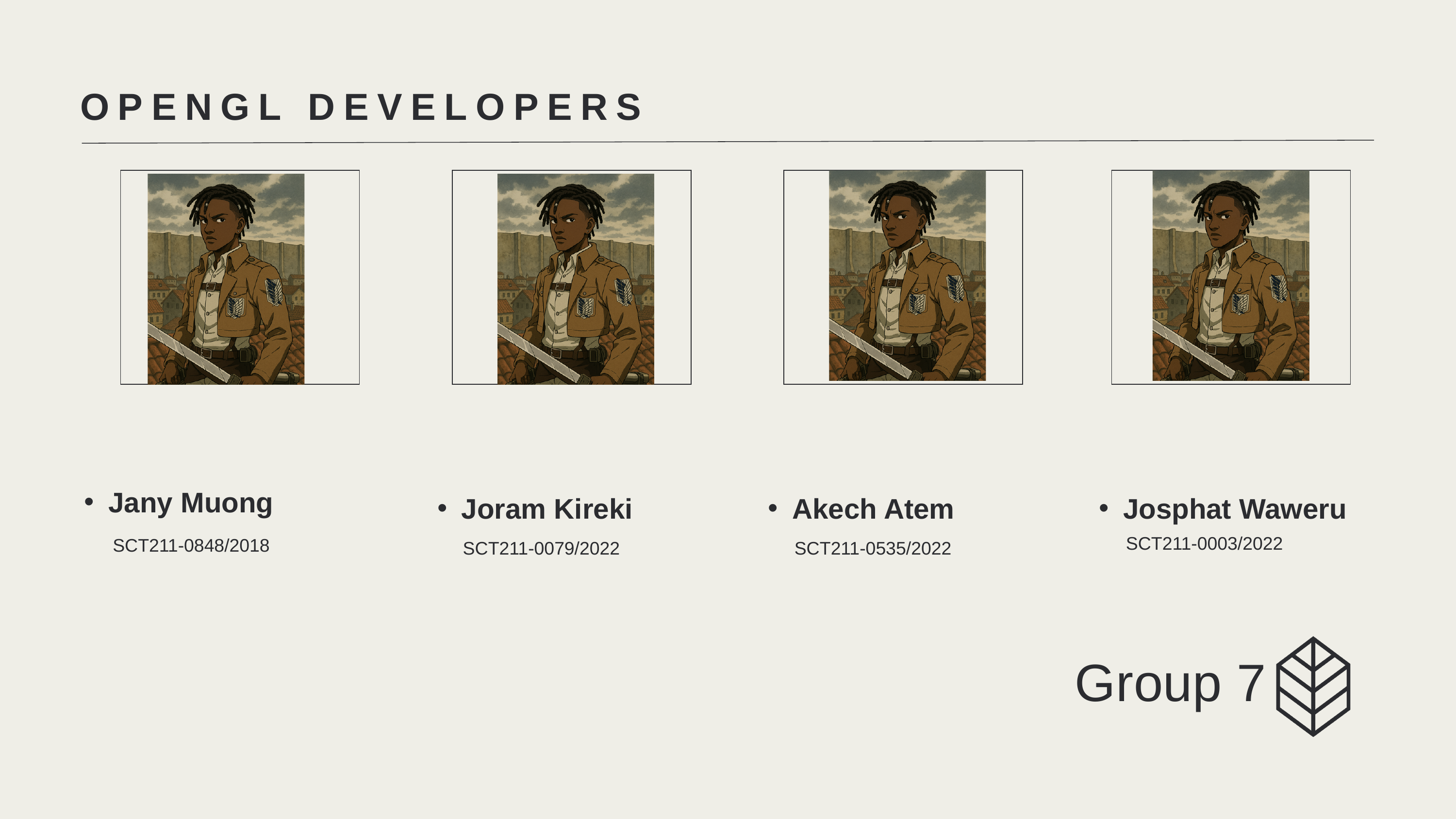

OPENGL DEVELOPERS

Jany Muong
SCT211-0848/2018

Joram Kireki
SCT211-0079/2022

Akech Atem
SCT211-0535/2022
Josphat Waweru
SCT211-0003/2022

Group 7